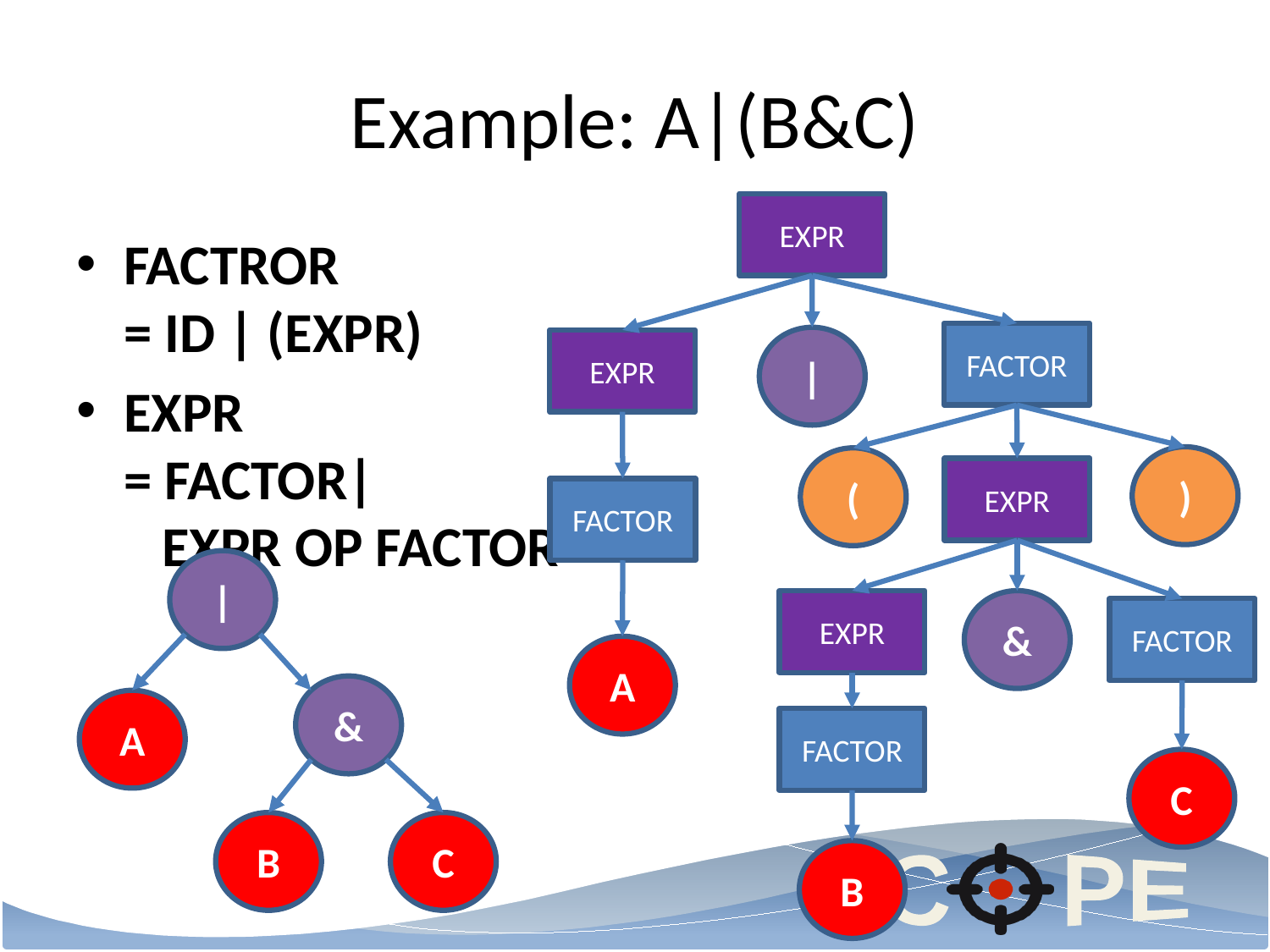

# Example: A|(B&C)
EXPR
FACTROR
= ID | (EXPR)
EXPR
= FACTOR|
   EXPR OP FACTOR
FACTOR
|
EXPR
)
(
EXPR
FACTOR
|
EXPR
&
FACTOR
A
&
A
FACTOR
C
B
C
B